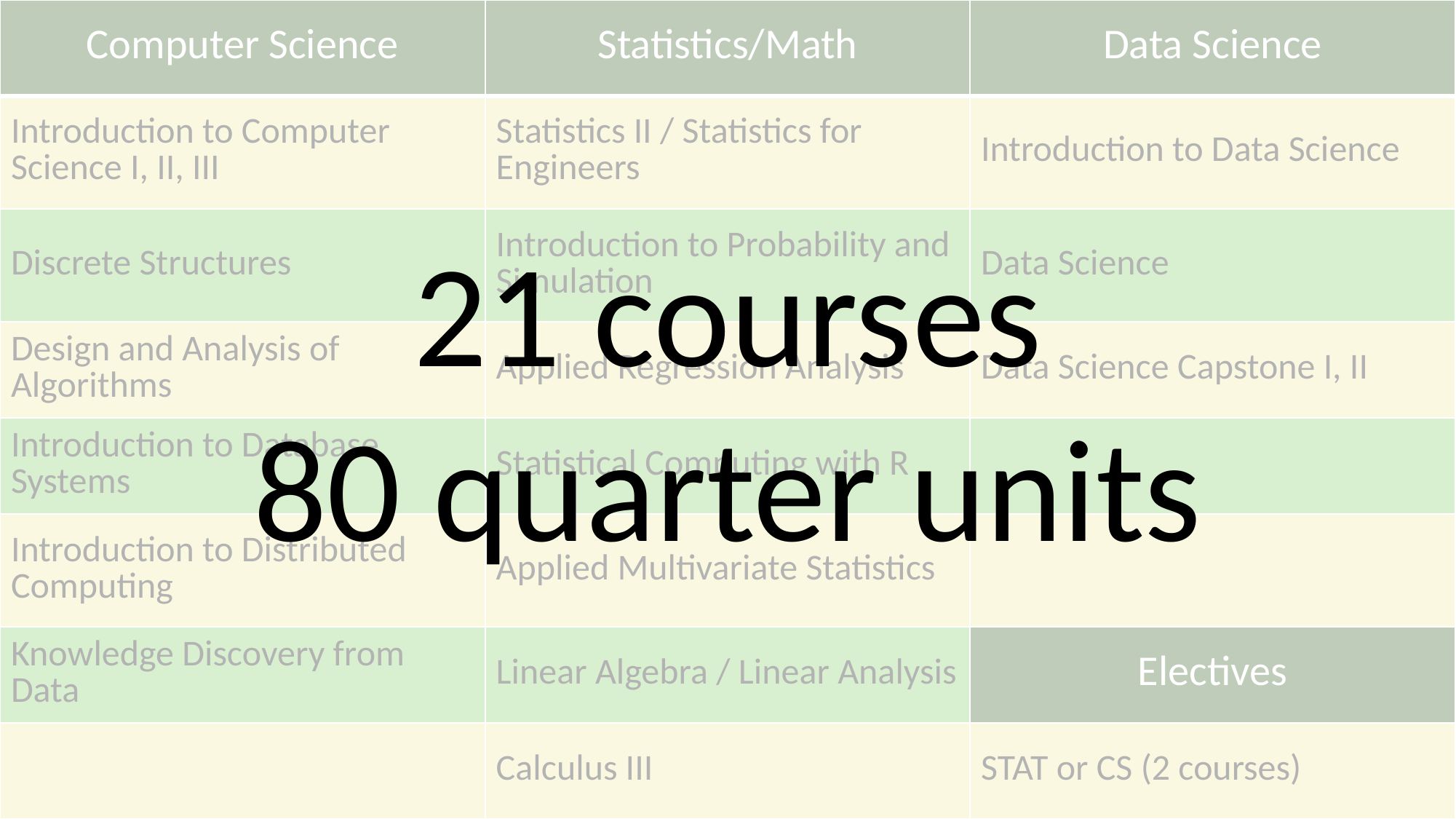

August 12, 2015
| Computer Science | Statistics/Math | Data Science |
| --- | --- | --- |
| Introduction to Computer Science I, II, III | Statistics II / Statistics for Engineers | Introduction to Data Science |
| Discrete Structures | Introduction to Probability and Simulation | Data Science |
| Design and Analysis of Algorithms | Applied Regression Analysis | Data Science Capstone I, II |
| Introduction to Database Systems | Statistical Computing with R |  |
| Introduction to Distributed Computing | Applied Multivariate Statistics |  |
| Knowledge Discovery from Data | Linear Algebra / Linear Analysis | Electives |
|  | Calculus III | STAT or CS (2 courses) |

21 courses
80 quarter units

BDA EDCON 2015 - Puerto Rico